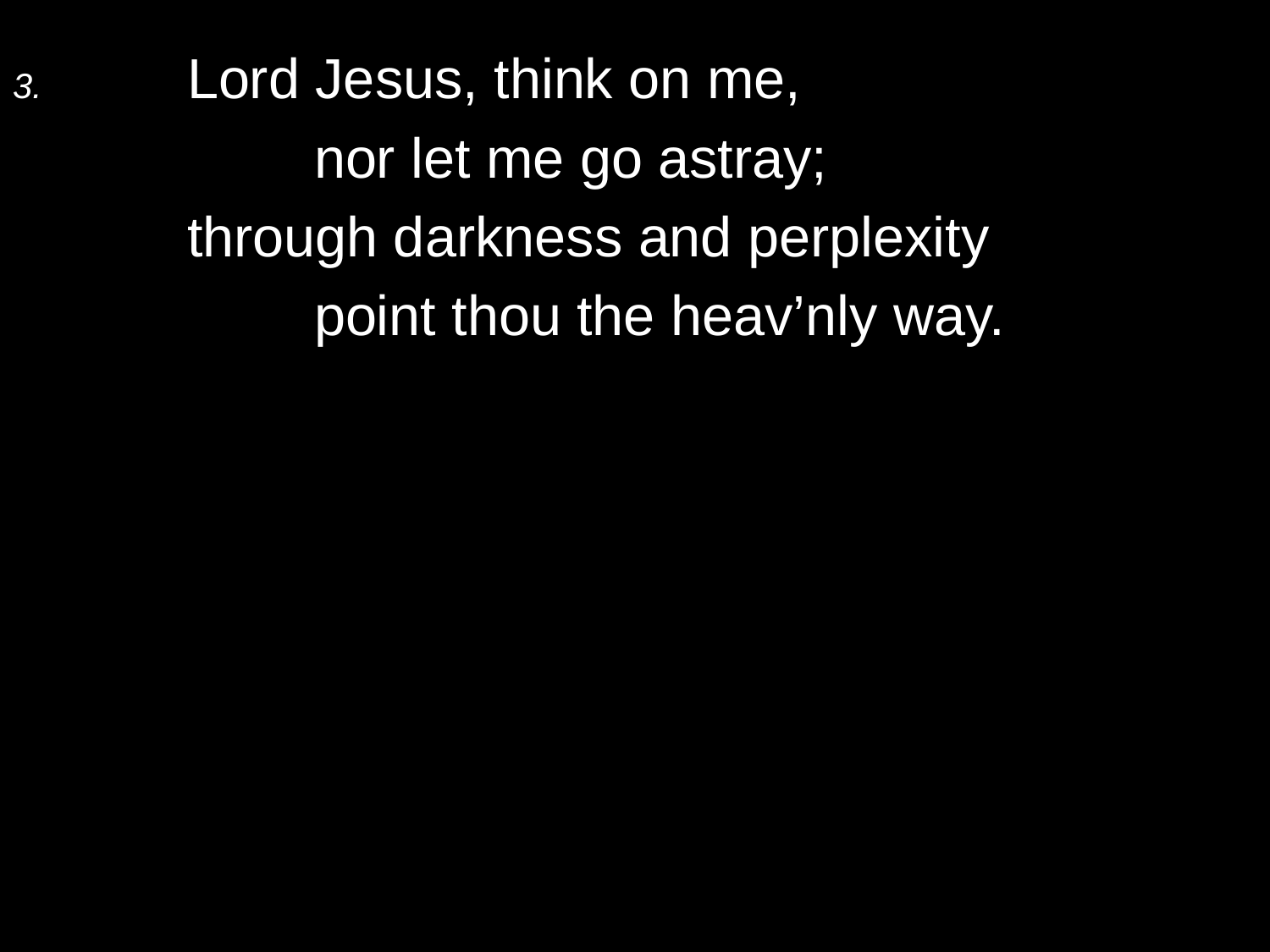

3.	Lord Jesus, think on me,
		nor let me go astray;
	through darkness and perplexity
		point thou the heav’nly way.